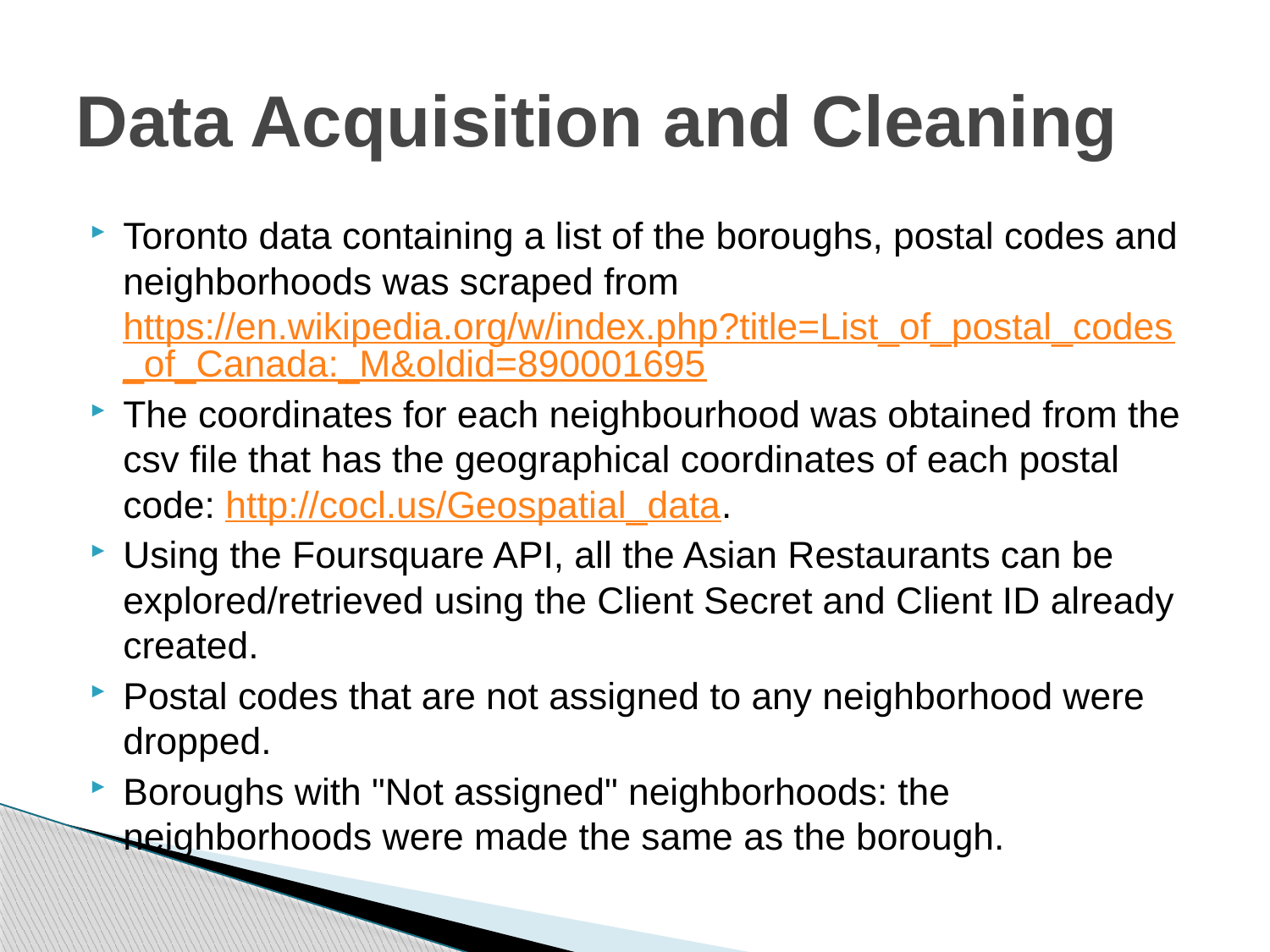

# Data Acquisition and Cleaning
Toronto data containing a list of the boroughs, postal codes and neighborhoods was scraped from https://en.wikipedia.org/w/index.php?title=List_of_postal_codes_of_Canada:_M&oldid=890001695
The coordinates for each neighbourhood was obtained from the csv file that has the geographical coordinates of each postal code: http://cocl.us/Geospatial_data.
Using the Foursquare API, all the Asian Restaurants can be explored/retrieved using the Client Secret and Client ID already created.
Postal codes that are not assigned to any neighborhood were dropped.
Boroughs with "Not assigned" neighborhoods: the neighborhoods were made the same as the borough.